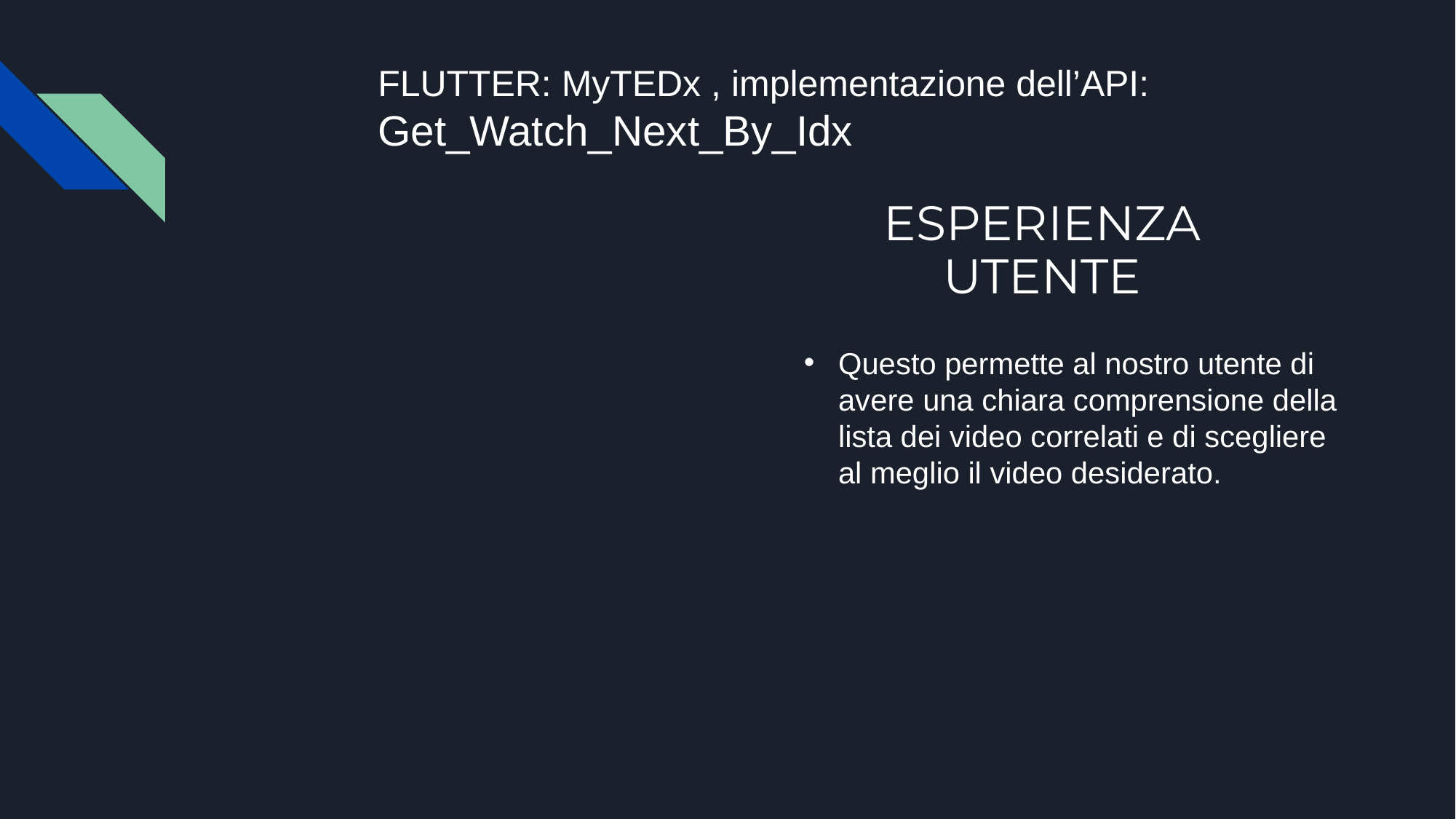

FLUTTER: MyTEDx , implementazione dell’API: Get_Watch_Next_By_Idx
# ESPERIENZA UTENTE
Questo permette al nostro utente di avere una chiara comprensione della lista dei video correlati e di scegliere al meglio il video desiderato.